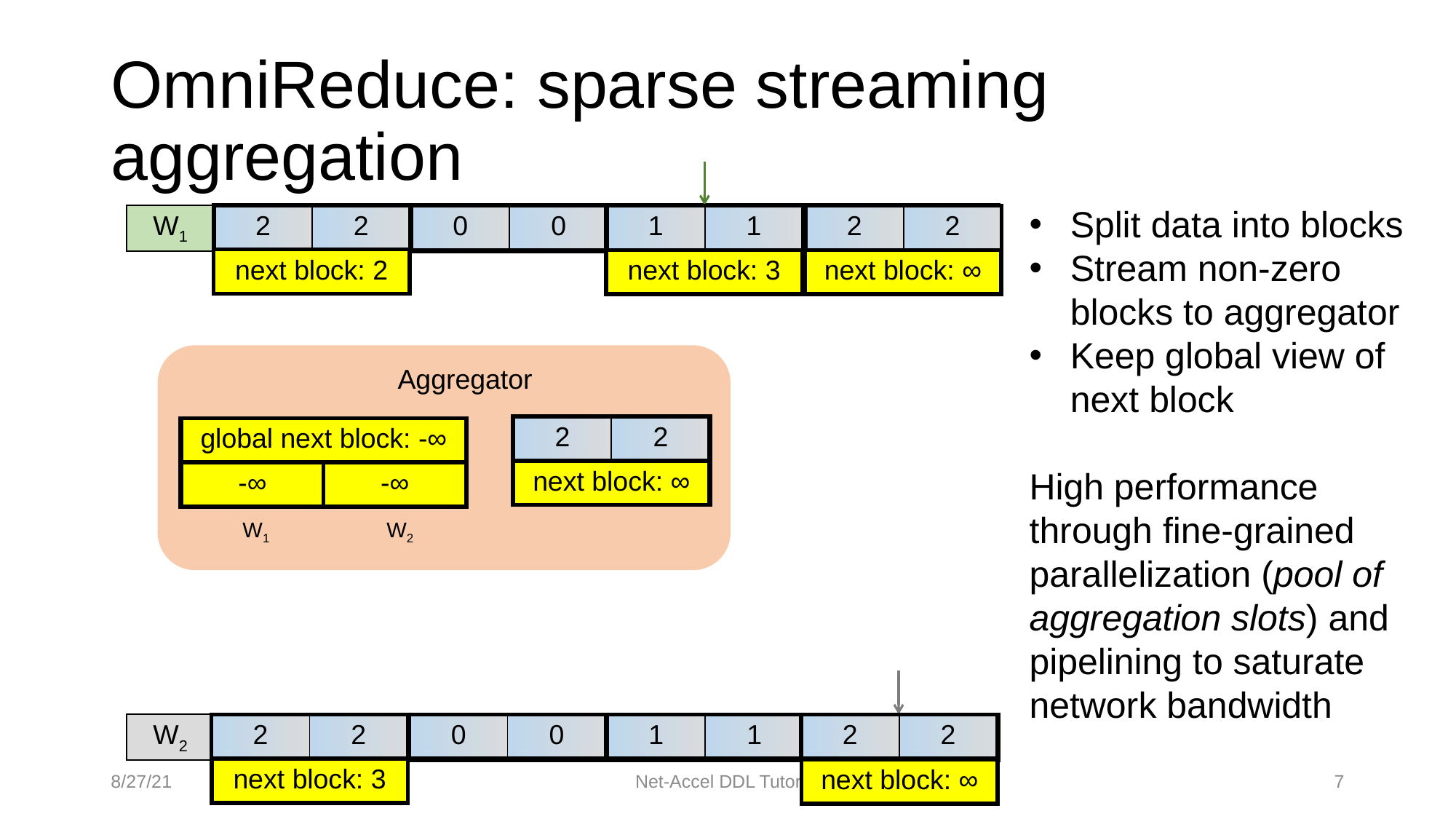

# OmniReduce: sparse streaming aggregation
Split data into blocks
Stream non-zero blocks to aggregator
Keep global view of next block

High performance through fine-grained parallelization (pool of aggregation slots) and pipelining to saturate network bandwidth
| W1 | 1 | 1 | 0 | 0 | 1 | 1 | 1 | 1 |
| --- | --- | --- | --- | --- | --- | --- | --- | --- |
| 1 | 1 |
| --- | --- |
| next block: 2 |  |
| 2 | 2 |
| --- | --- |
| 0 | 0 |
| --- | --- |
| 1 | 1 |
| --- | --- |
| next block: 3 |  |
| 1 | 1 |
| --- | --- |
| 1 | 1 |
| --- | --- |
| next block: ∞ |  |
| 2 | 2 |
| --- | --- |

Aggregator
| 1 | 1 |
| --- | --- |
| next block: 3 |  |
| 2 | 2 |
| --- | --- |
| next block: 2 |  |
| 2 | 2 |
| --- | --- |
| next block: 2 |  |
| 1 | 1 |
| --- | --- |
| next block: 3 |  |
| 2 | 2 |
| --- | --- |
| next block: ∞ |  |
| 2 | 2 |
| --- | --- |
| next block: ∞ |  |
| global next block: 3 |  |
| --- | --- |
| 3 | 3 |
| global next block: 2 |  |
| --- | --- |
| 2 | 3 |
| global next block: -∞ |  |
| --- | --- |
| -∞ | -∞ |
| global next block: -∞ |  |
| --- | --- |
| -∞ | -∞ |
W1
W2
| W2 | 1 | 1 | 0 | 0 | 0 | 0 | 1 | 1 |
| --- | --- | --- | --- | --- | --- | --- | --- | --- |
| 2 | 2 |
| --- | --- |
| 1 | 1 |
| --- | --- |
| next block: 3 |  |
| 0 | 0 |
| --- | --- |
| 1 | 1 |
| --- | --- |
| 2 | 2 |
| --- | --- |
| 1 | 1 |
| --- | --- |
| next block: ∞ |  |
8/27/21
Net-Accel DDL Tutorial
7